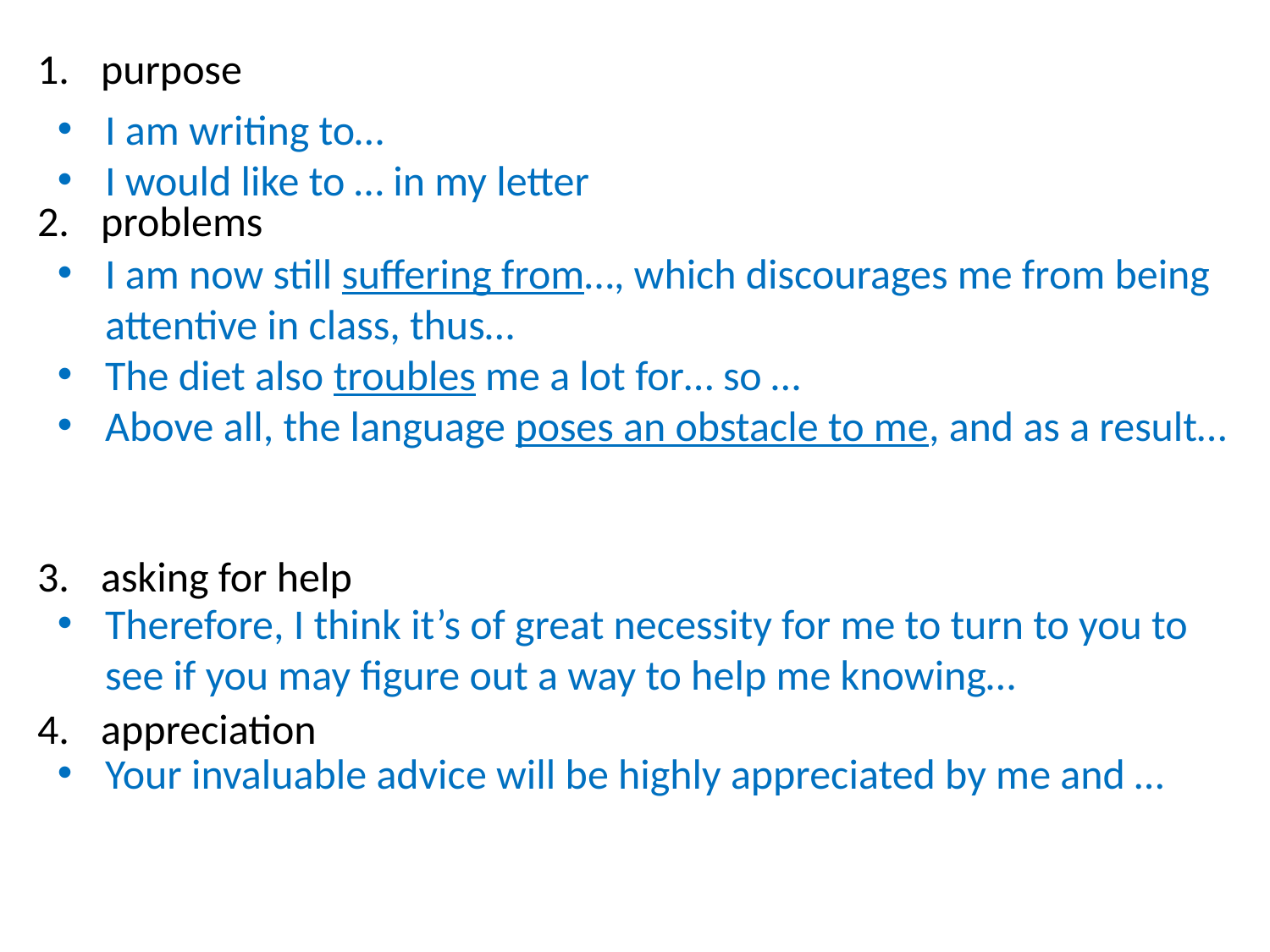

purpose

problems

asking for help

appreciation
I am writing to…
I would like to … in my letter
I am now still suffering from…, which discourages me from being attentive in class, thus…
The diet also troubles me a lot for… so …
Above all, the language poses an obstacle to me, and as a result…
Therefore, I think it’s of great necessity for me to turn to you to see if you may figure out a way to help me knowing…
Your invaluable advice will be highly appreciated by me and …